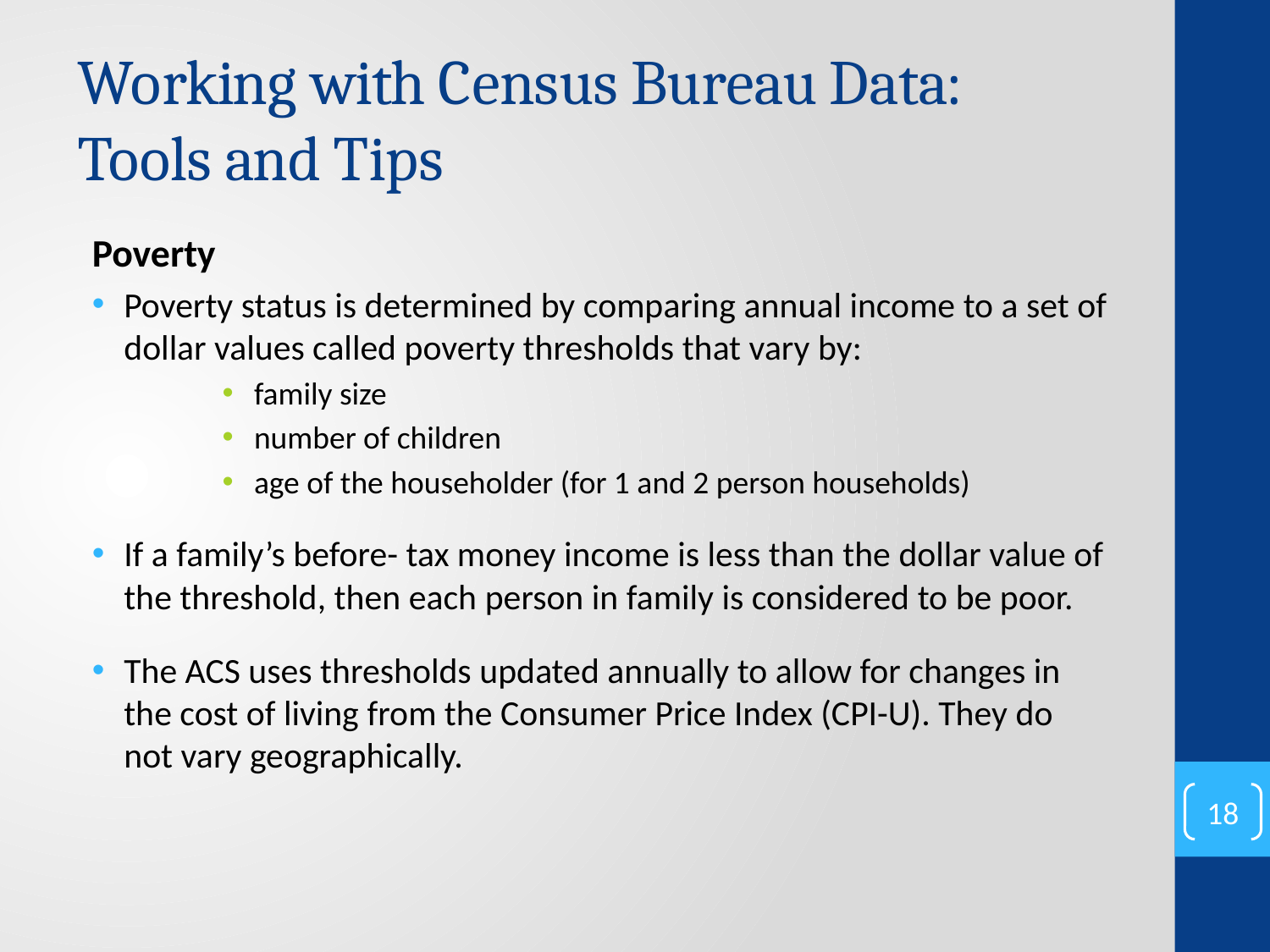

# Working with Census Bureau Data: Tools and Tips
Poverty
Poverty status is determined by comparing annual income to a set of dollar values called poverty thresholds that vary by:
family size
number of children
age of the householder (for 1 and 2 person households)

If a family’s before- tax money income is less than the dollar value of the threshold, then each person in family is considered to be poor.

The ACS uses thresholds updated annually to allow for changes in the cost of living from the Consumer Price Index (CPI-U). They do not vary geographically.
18